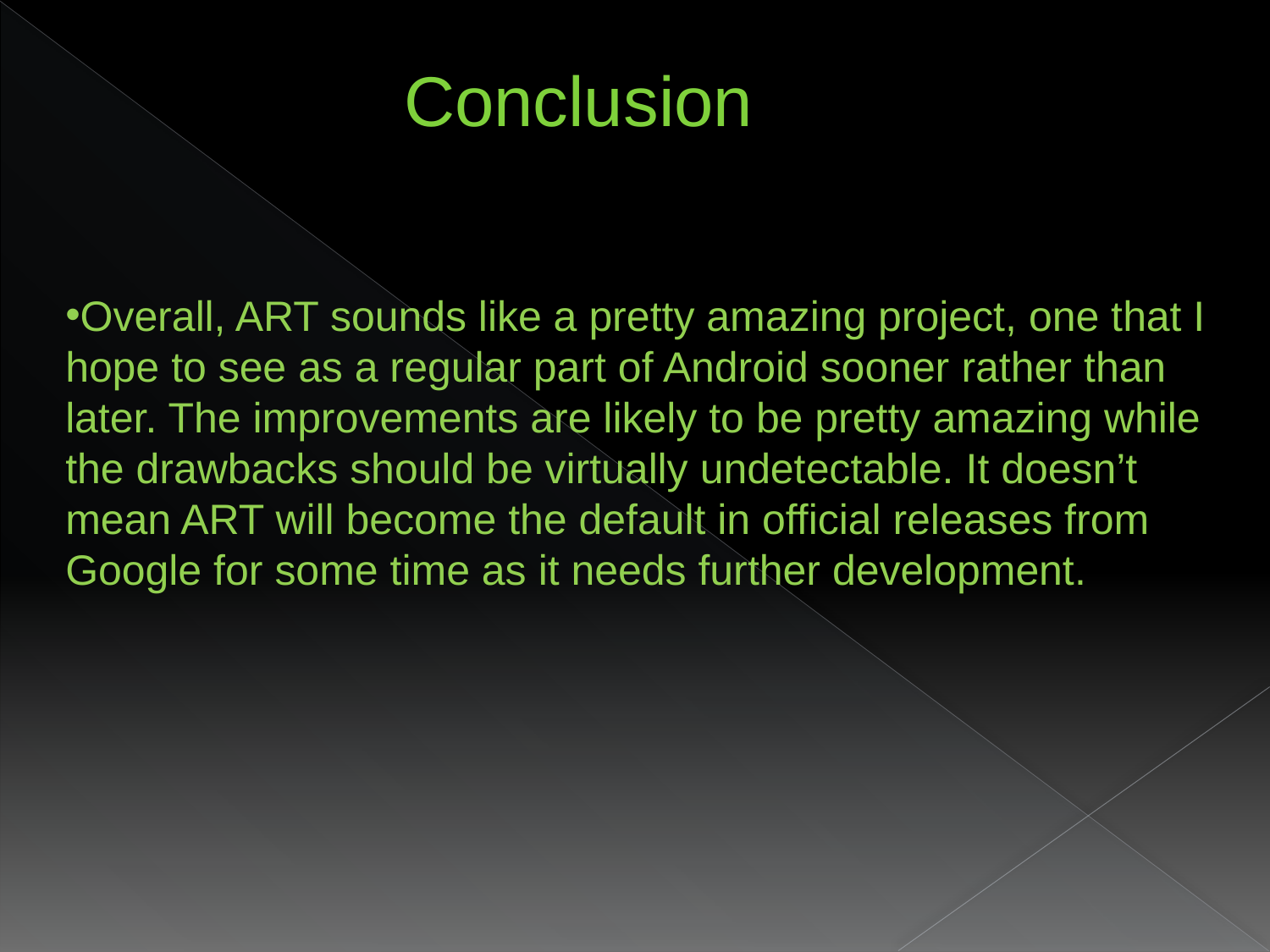

Conclusion
Overall, ART sounds like a pretty amazing project, one that I hope to see as a regular part of Android sooner rather than later. The improvements are likely to be pretty amazing while the drawbacks should be virtually undetectable. It doesn’t mean ART will become the default in official releases from Google for some time as it needs further development.